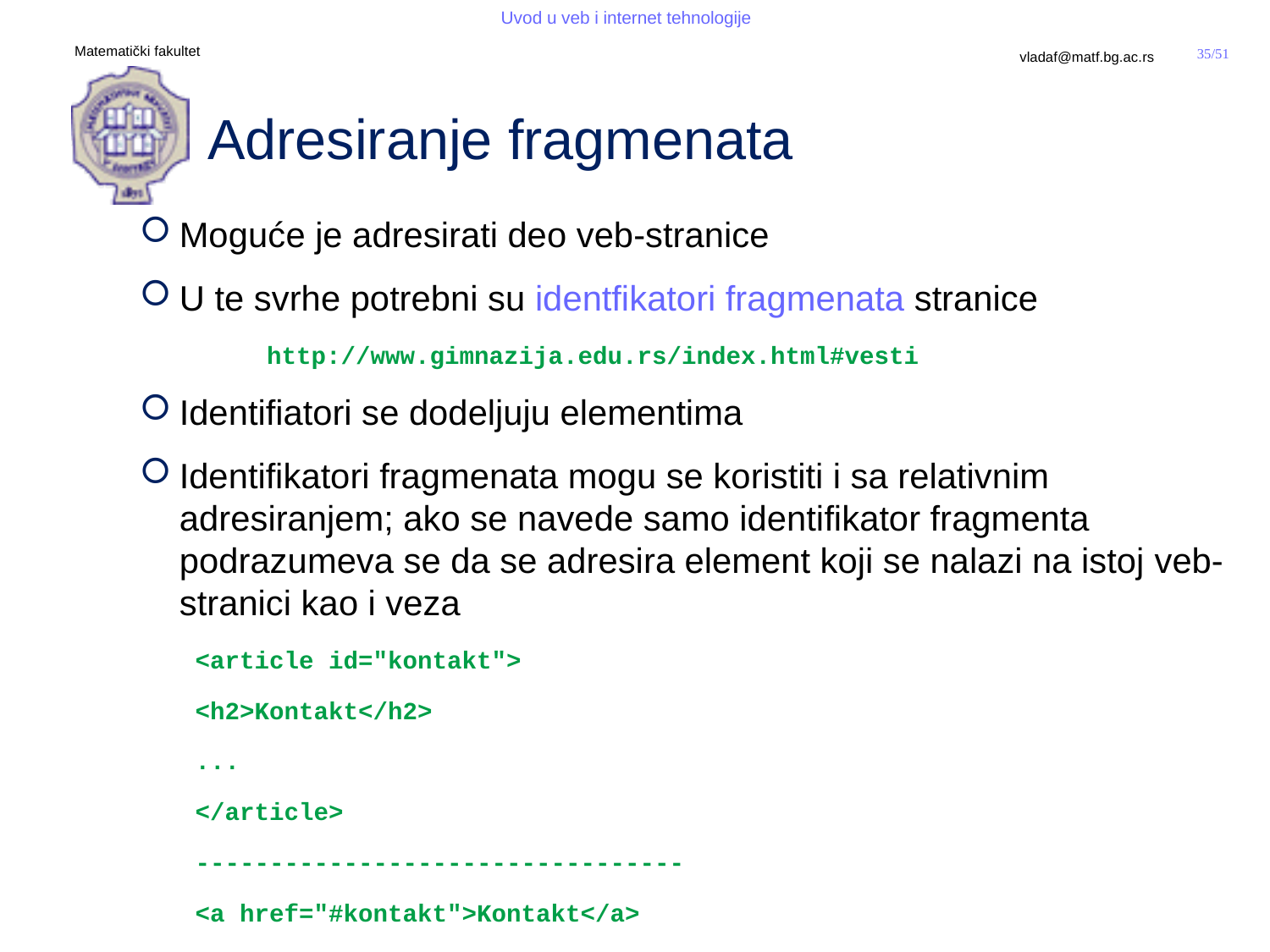

# Adresiranje fragmenata
Moguće je adresirati deo veb-stranice
U te svrhe potrebni su identfikatori fragmenata stranice
	http://www.gimnazija.edu.rs/index.html#vesti
Identifiatori se dodeljuju elementima
Identifikatori fragmenata mogu se koristiti i sa relativnim adresiranjem; ako se navede samo identifikator fragmenta podrazumeva se da se adresira element koji se nalazi na istoj veb-stranici kao i veza
<article id="kontakt">
<h2>Kontakt</h2>
...
</article>
---------------------------------
<a href="#kontakt">Kontakt</a>